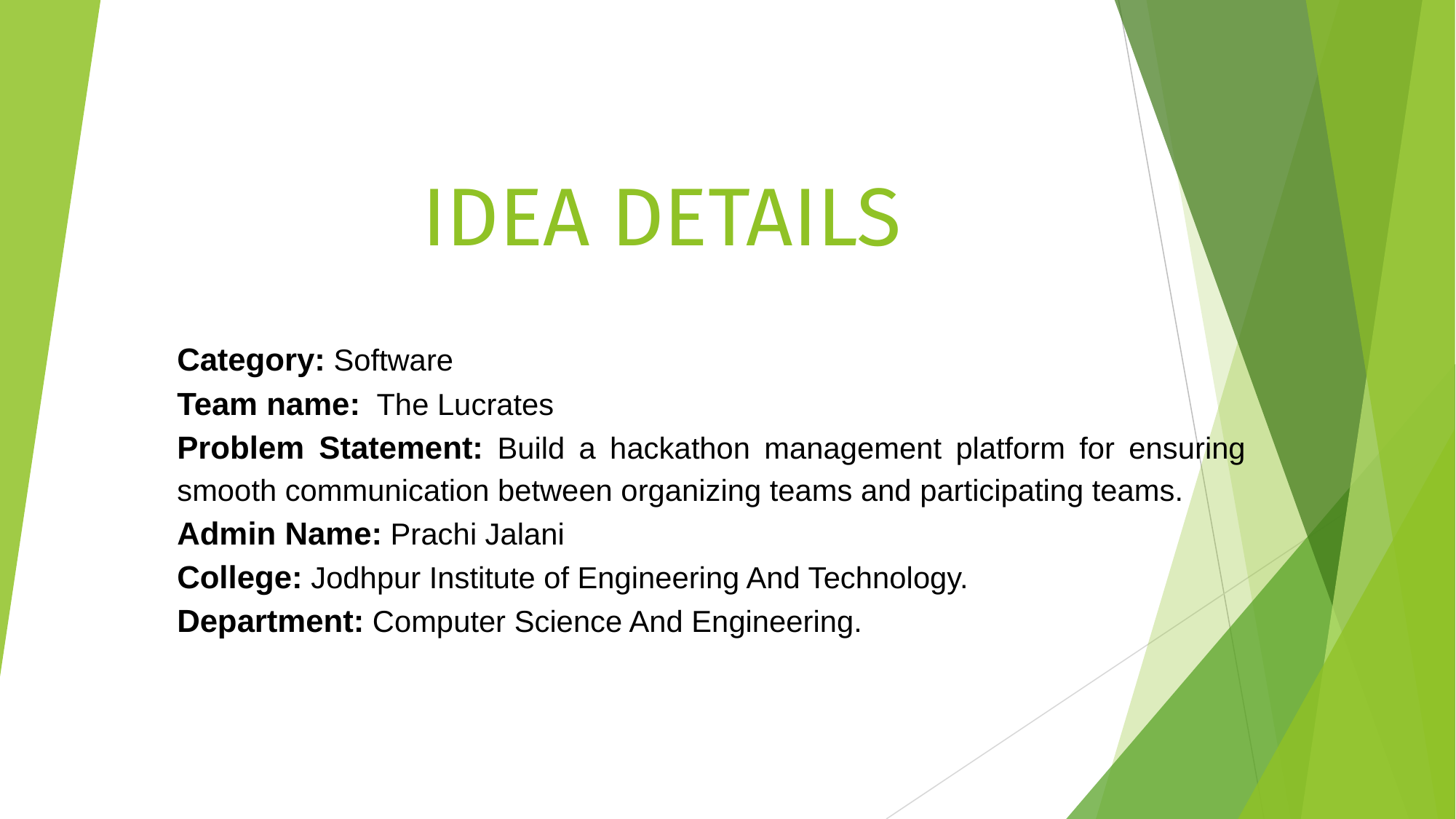

# IDEA DETAILS
Category: Software
Team name:  The Lucrates
Problem Statement: Build a hackathon management platform for ensuring smooth communication between organizing teams and participating teams.
Admin Name: Prachi Jalani
College: Jodhpur Institute of Engineering And Technology.
Department: Computer Science And Engineering.